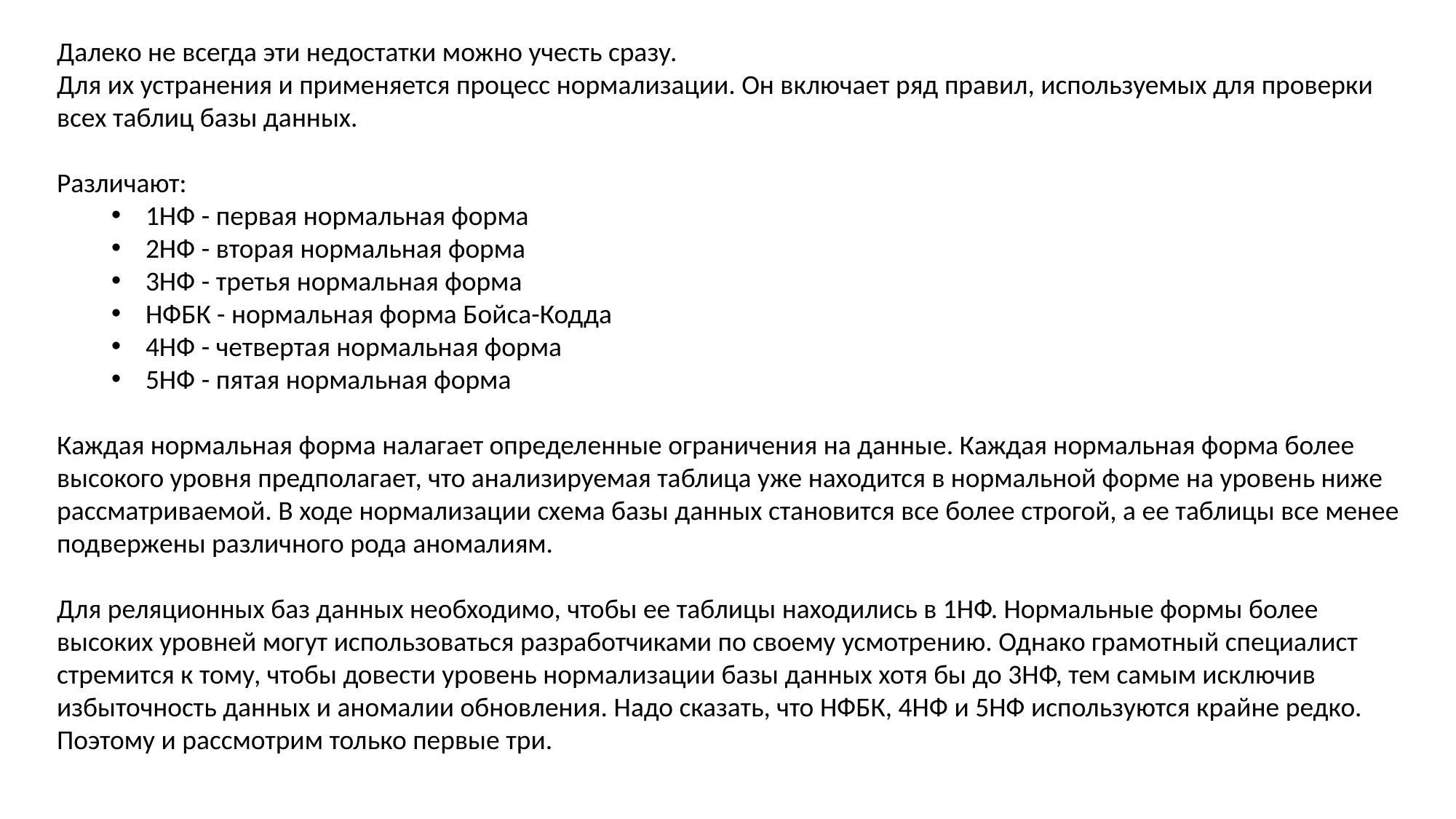

Далеко не всегда эти недостатки можно учесть сразу.
Для их устранения и применяется процесс нормализации. Он включает ряд правил, используемых для проверки всех таблиц базы данных.

Различают:
1НФ - первая нормальная форма
2НФ - вторая нормальная форма
3НФ - третья нормальная форма
НФБК - нормальная форма Бойса-Кодда
4НФ - четвертая нормальная форма
5НФ - пятая нормальная форма

Каждая нормальная форма налагает определенные ограничения на данные. Каждая нормальная форма более высокого уровня предполагает, что анализируемая таблица уже находится в нормальной форме на уровень ниже рассматриваемой. В ходе нормализации схема базы данных становится все более строгой, а ее таблицы все менее подвержены различного рода аномалиям.

Для реляционных баз данных необходимо, чтобы ее таблицы находились в 1НФ. Нормальные формы более высоких уровней могут использоваться разработчиками по своему усмотрению. Однако грамотный специалист стремится к тому, чтобы довести уровень нормализации базы данных хотя бы до 3НФ, тем самым исключив избыточность данных и аномалии обновления. Надо сказать, что НФБК, 4НФ и 5НФ используются крайне редко. Поэтому и рассмотрим только первые три.